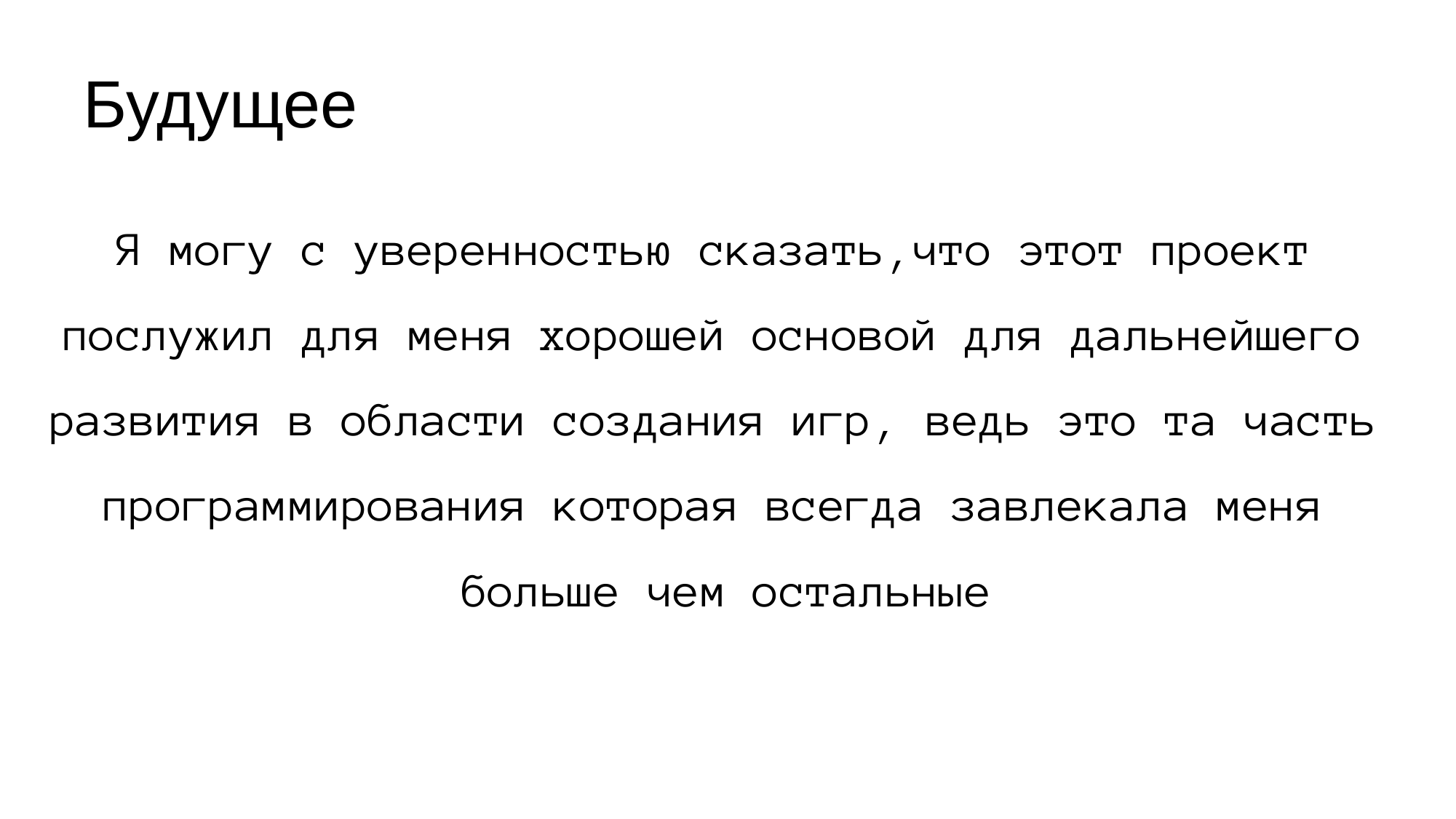

# Будущее
Я могу с уверенностью сказать,что этот проект
послужил для меня хорошей основой для дальнейшего
развития в области создания игр, ведь это та часть
программирования которая всегда завлекала меня
больше чем остальные